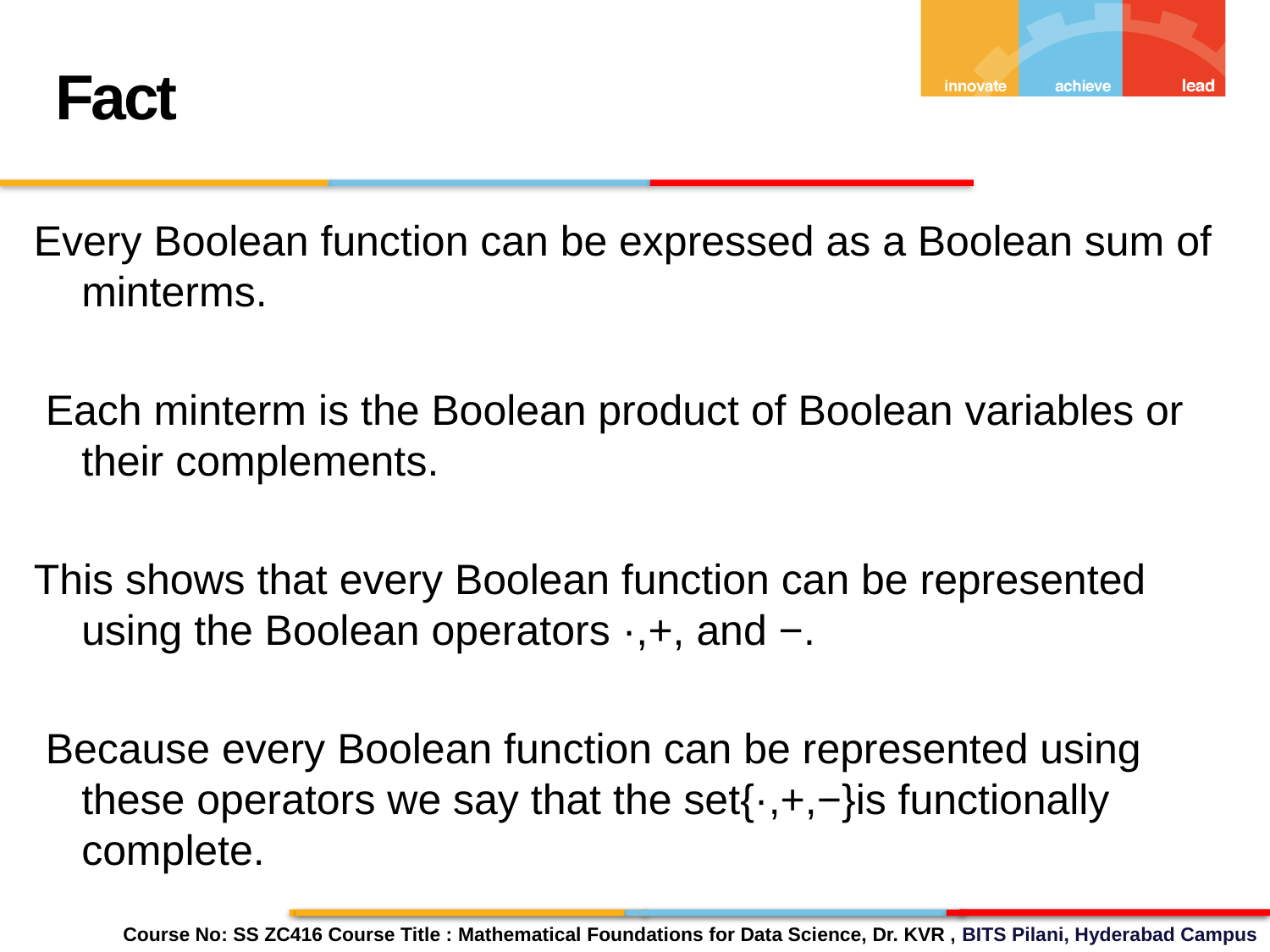

Fact
Every Boolean function can be expressed as a Boolean sum of minterms.

 Each minterm is the Boolean product of Boolean variables or their complements.

This shows that every Boolean function can be represented using the Boolean operators ·,+, and −.

 Because every Boolean function can be represented using these operators we say that the set{·,+,−}is functionally complete.